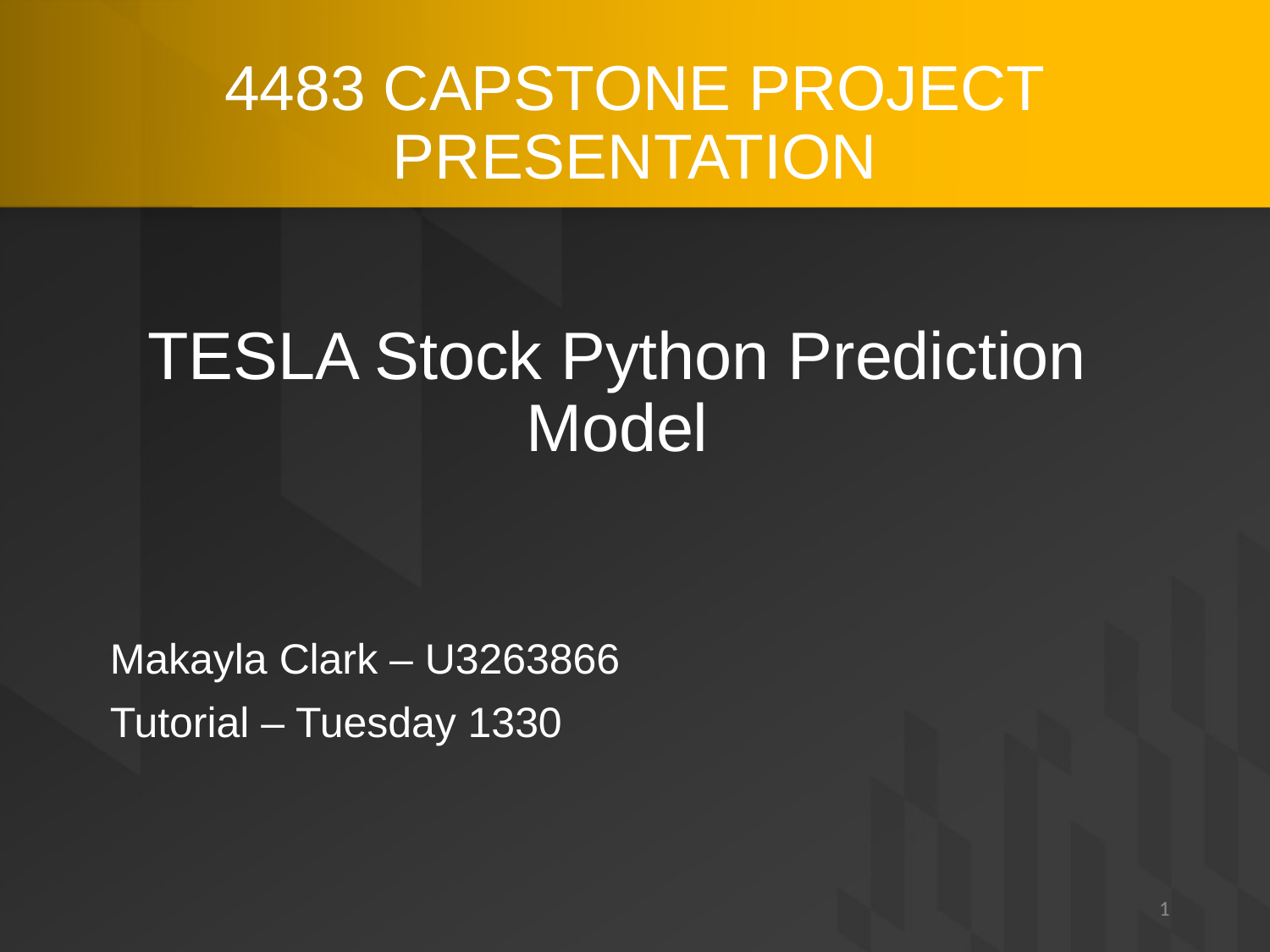

# 4483 CAPSTONE PROJECT PRESENTATION
TESLA Stock Python Prediction Model

Makayla Clark – U3263866
Tutorial – Tuesday 1330
1